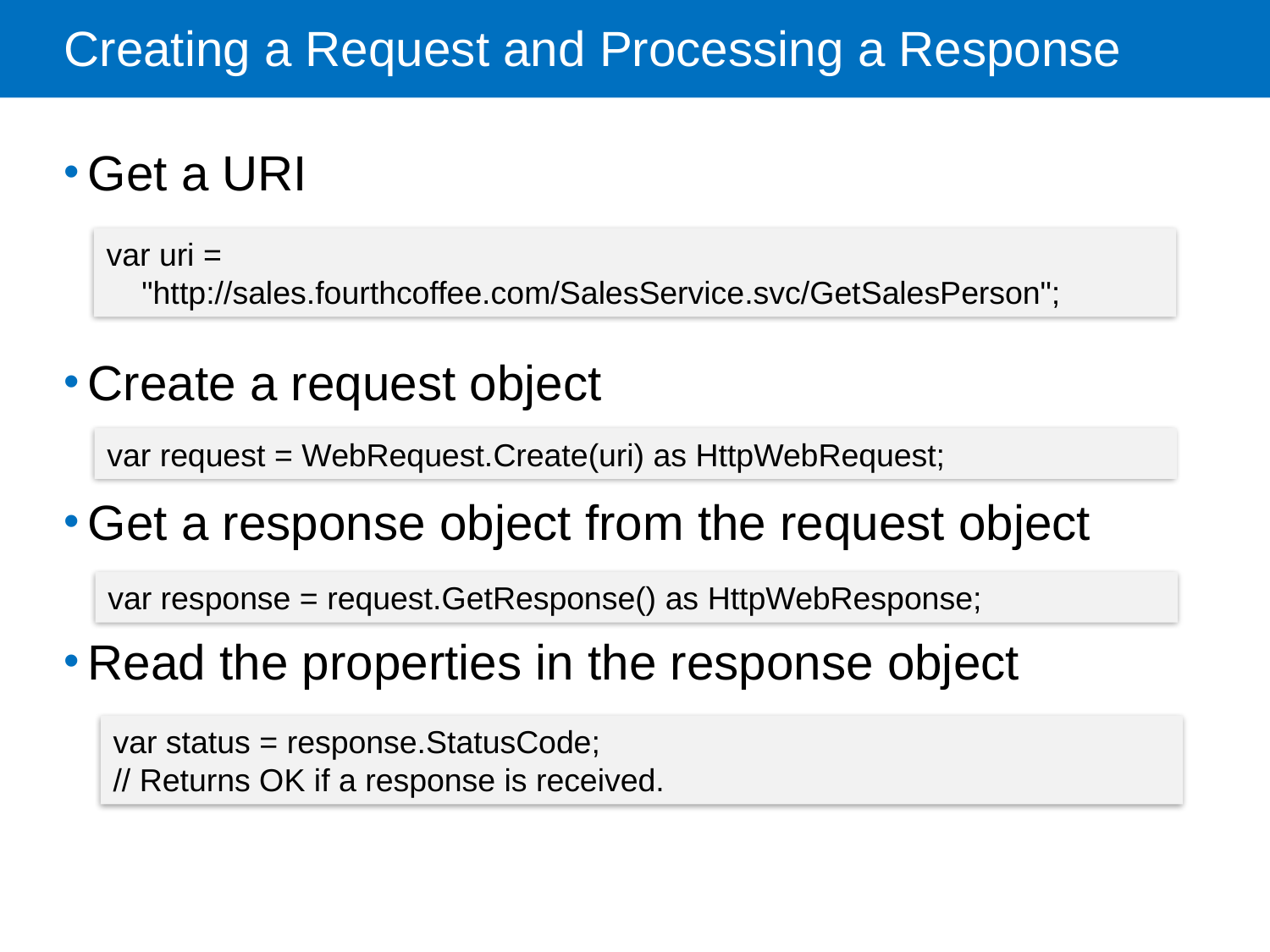

# Creating a Request and Processing a Response
Get a URI

Create a request object

Get a response object from the request object

Read the properties in the response object

var uri =
    "http://sales.fourthcoffee.com/SalesService.svc/GetSalesPerson";
var request = WebRequest.Create(uri) as HttpWebRequest;
var response = request.GetResponse() as HttpWebResponse;
var status = response.StatusCode;
// Returns OK if a response is received.